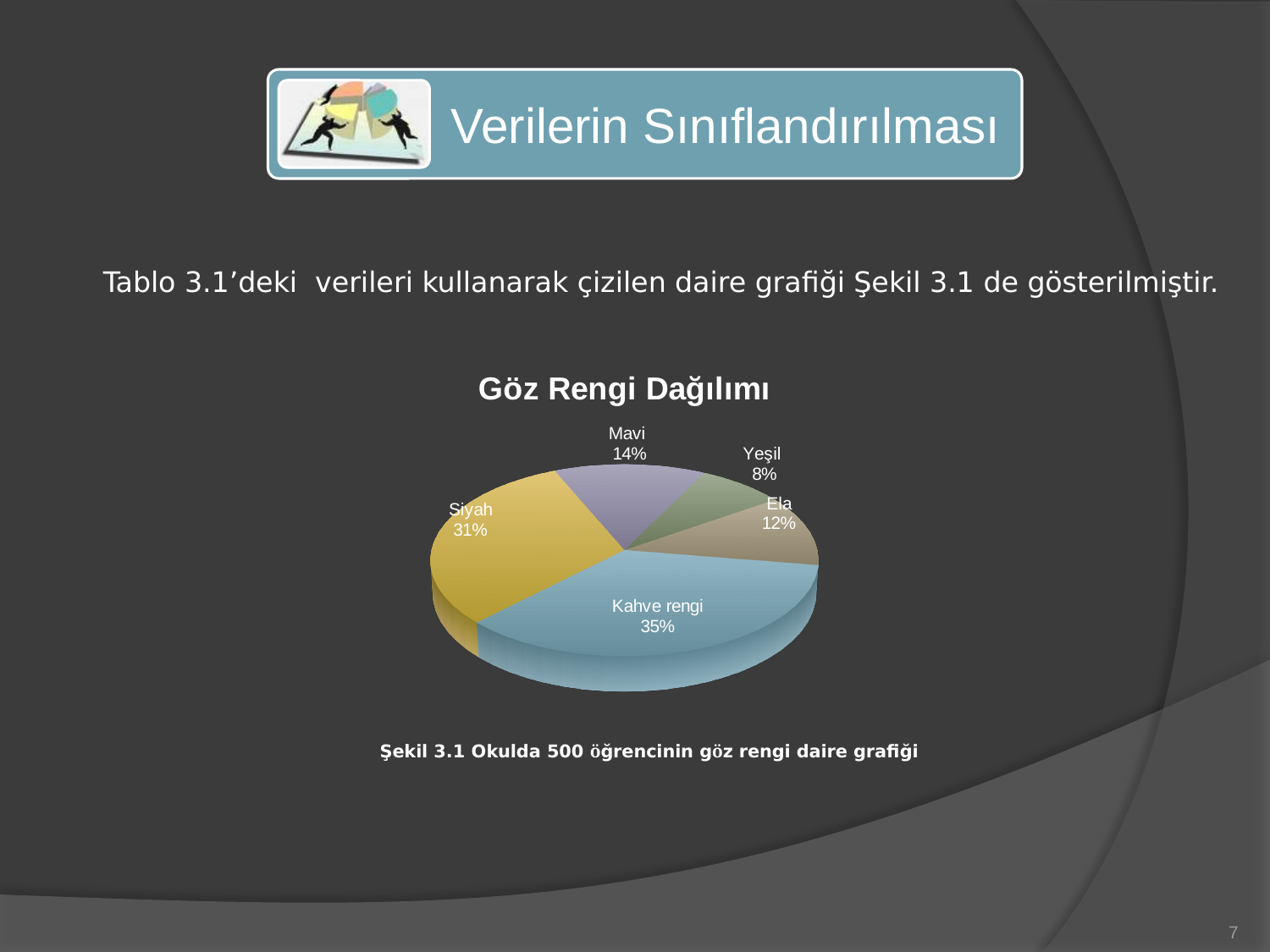

Verilerin Sınıflandırılması
Tablo 3.1’deki  verileri kullanarak çizilen daire grafiği Şekil 3.1 de gösterilmiştir.

[unsupported chart]

Şekil 3.1 Okulda 500 öğrencinin göz rengi daire grafiği
7